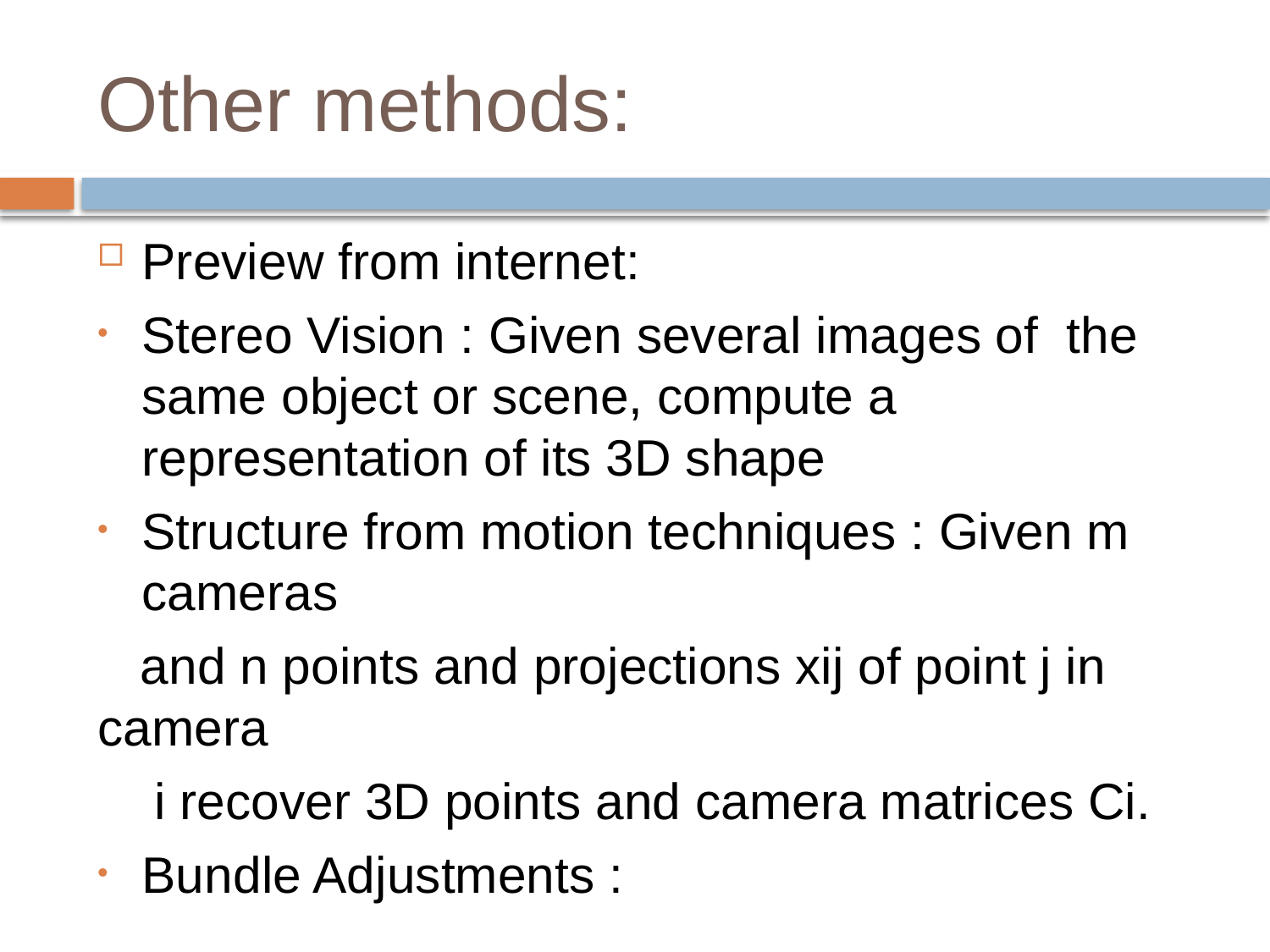

# Other methods:
Preview from internet:
Stereo Vision : Given several images of  the same object or scene, compute a representation of its 3D shape
Structure from motion techniques : Given m cameras
   and n points and projections xij of point j in camera
    i recover 3D points and camera matrices Ci.
Bundle Adjustments :